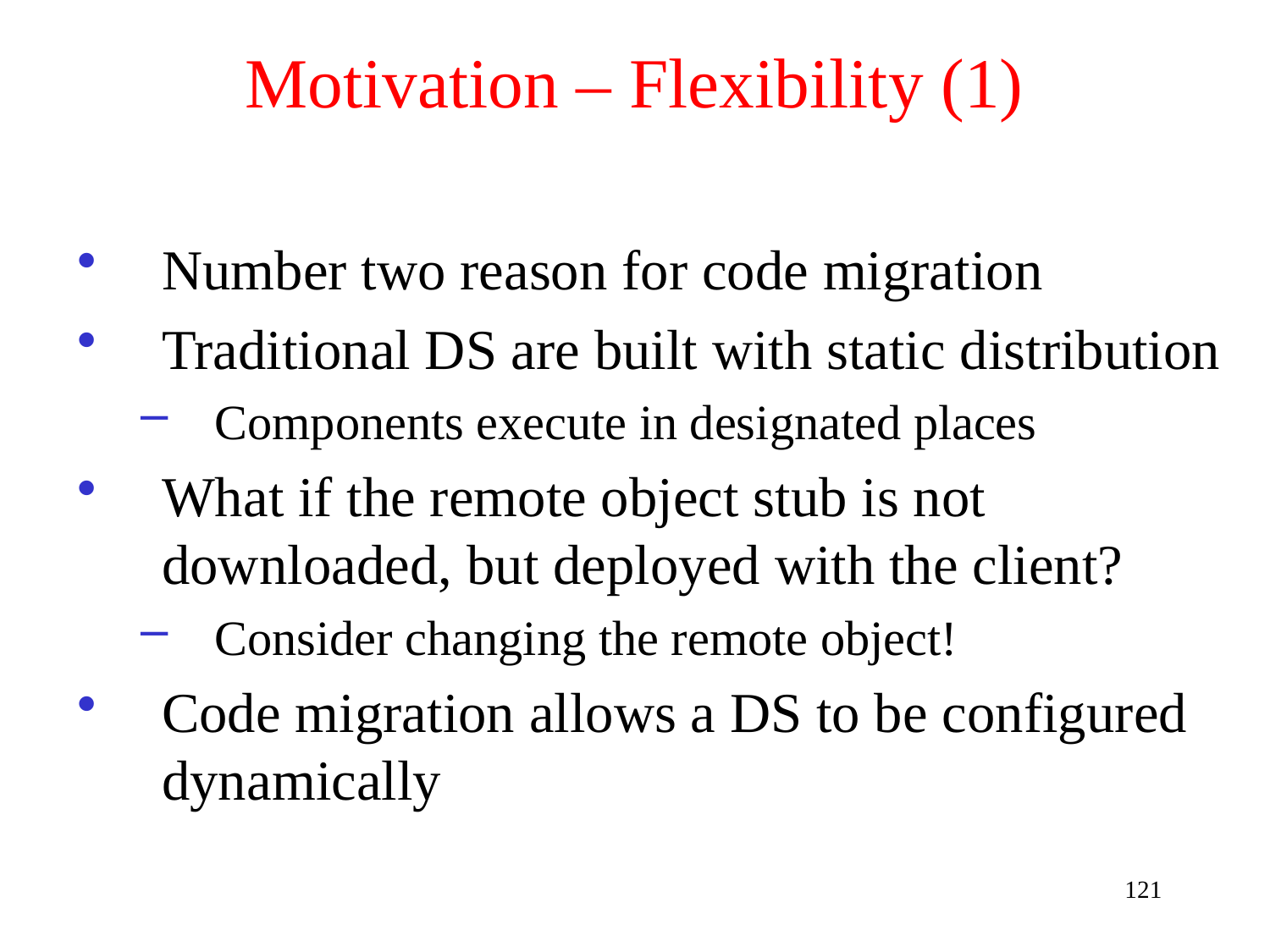

# Motivation – Flexibility (1)
Number two reason for code migration
Traditional DS are built with static distribution
Components execute in designated places
What if the remote object stub is not downloaded, but deployed with the client?
Consider changing the remote object!
Code migration allows a DS to be configured dynamically

121